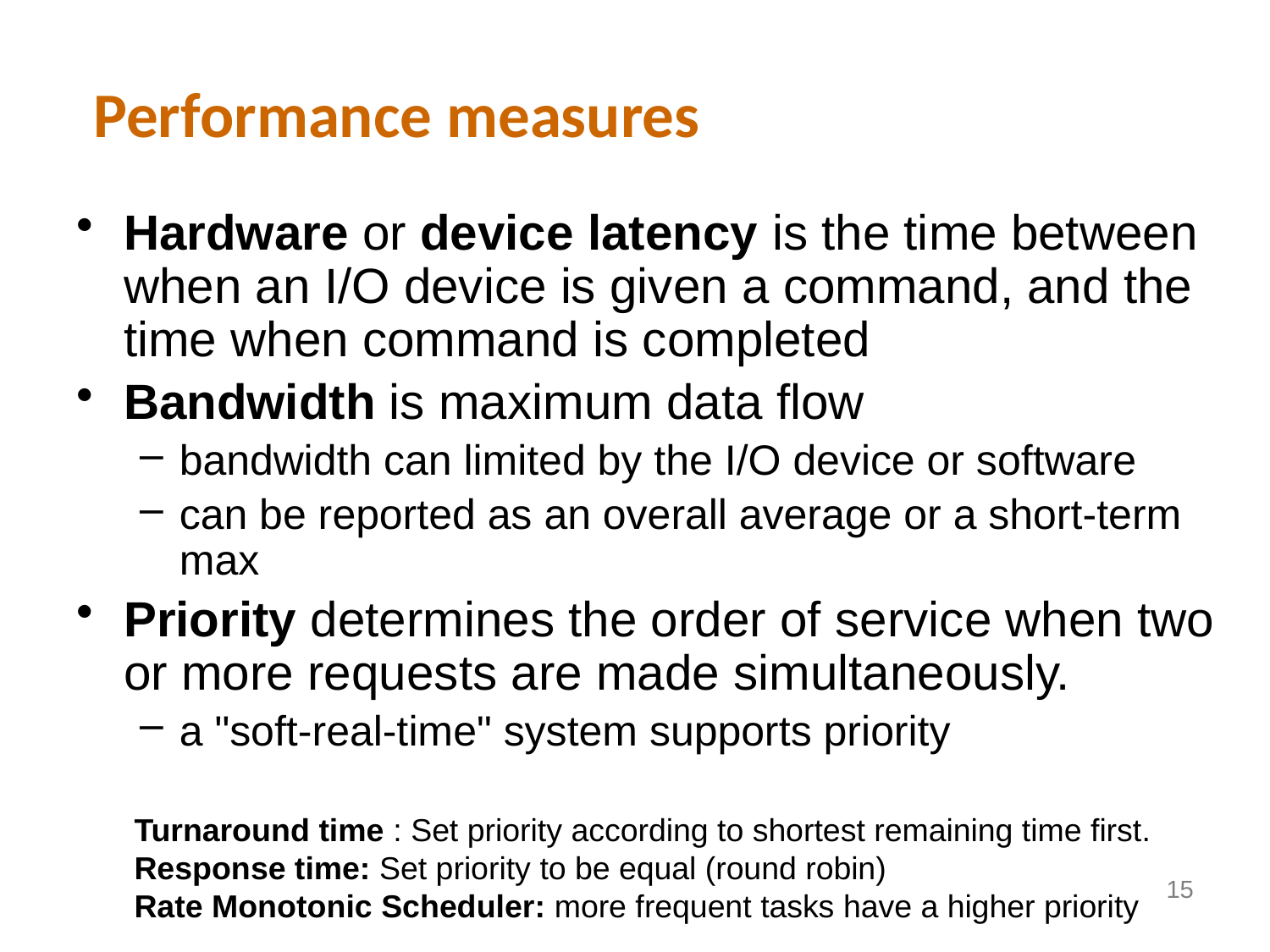

# Performance measures
Hardware or device latency is the time between when an I/O device is given a command, and the time when command is completed
Bandwidth is maximum data flow
bandwidth can limited by the I/O device or software
can be reported as an overall average or a short-term max
Priority determines the order of service when two or more requests are made simultaneously.
a "soft-real-time" system supports priority
Turnaround time : Set priority according to shortest remaining time first.
Response time: Set priority to be equal (round robin)
Rate Monotonic Scheduler: more frequent tasks have a higher priority
15